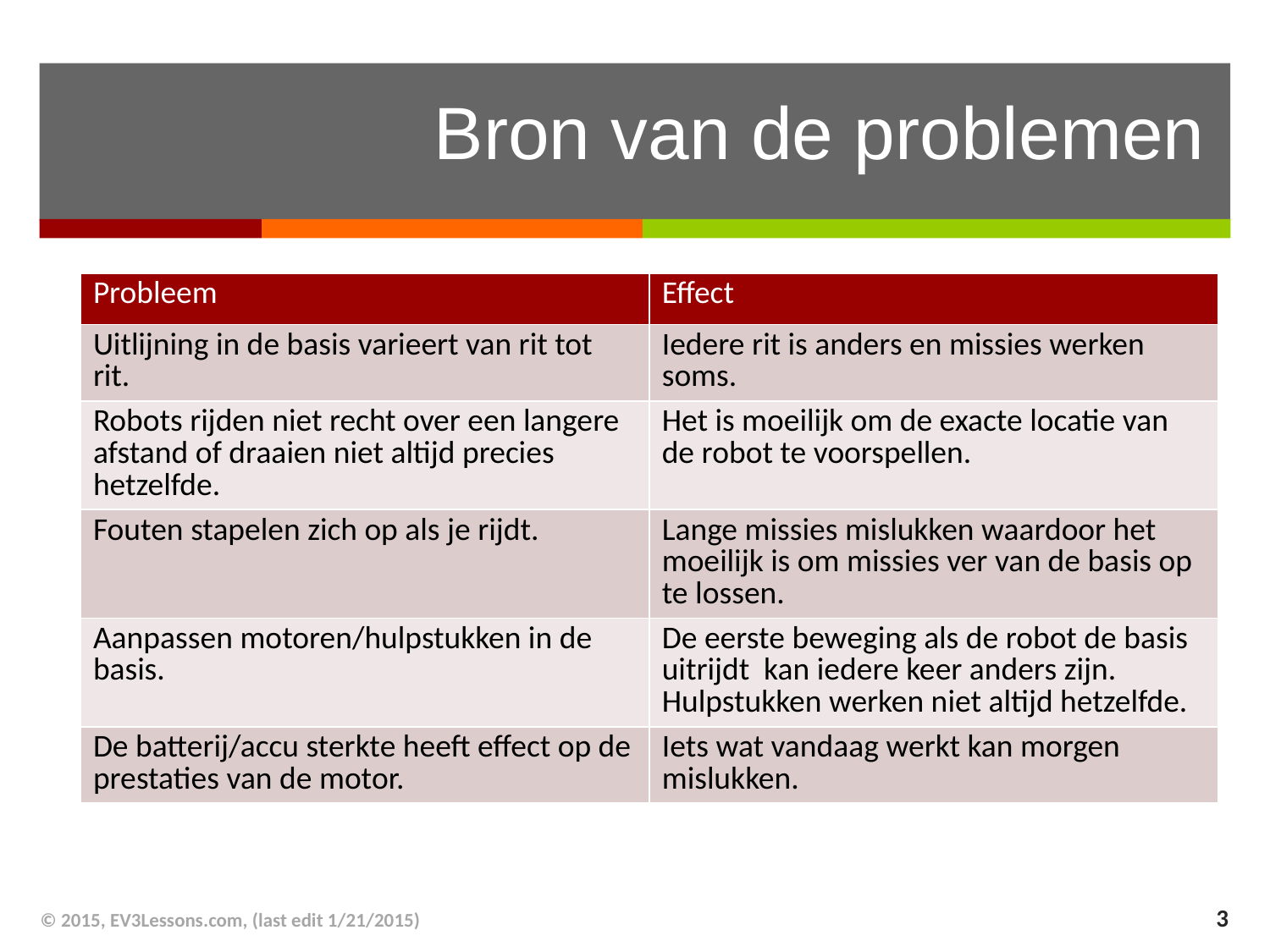

# Bron van de problemen
| Probleem | Effect |
| --- | --- |
| Uitlijning in de basis varieert van rit tot rit. | Iedere rit is anders en missies werken soms. |
| Robots rijden niet recht over een langere afstand of draaien niet altijd precies hetzelfde. | Het is moeilijk om de exacte locatie van de robot te voorspellen. |
| Fouten stapelen zich op als je rijdt. | Lange missies mislukken waardoor het moeilijk is om missies ver van de basis op te lossen. |
| Aanpassen motoren/hulpstukken in de basis. | De eerste beweging als de robot de basis uitrijdt kan iedere keer anders zijn. Hulpstukken werken niet altijd hetzelfde. |
| De batterij/accu sterkte heeft effect op de prestaties van de motor. | Iets wat vandaag werkt kan morgen mislukken. |
3
© 2015, EV3Lessons.com, (last edit 1/21/2015)